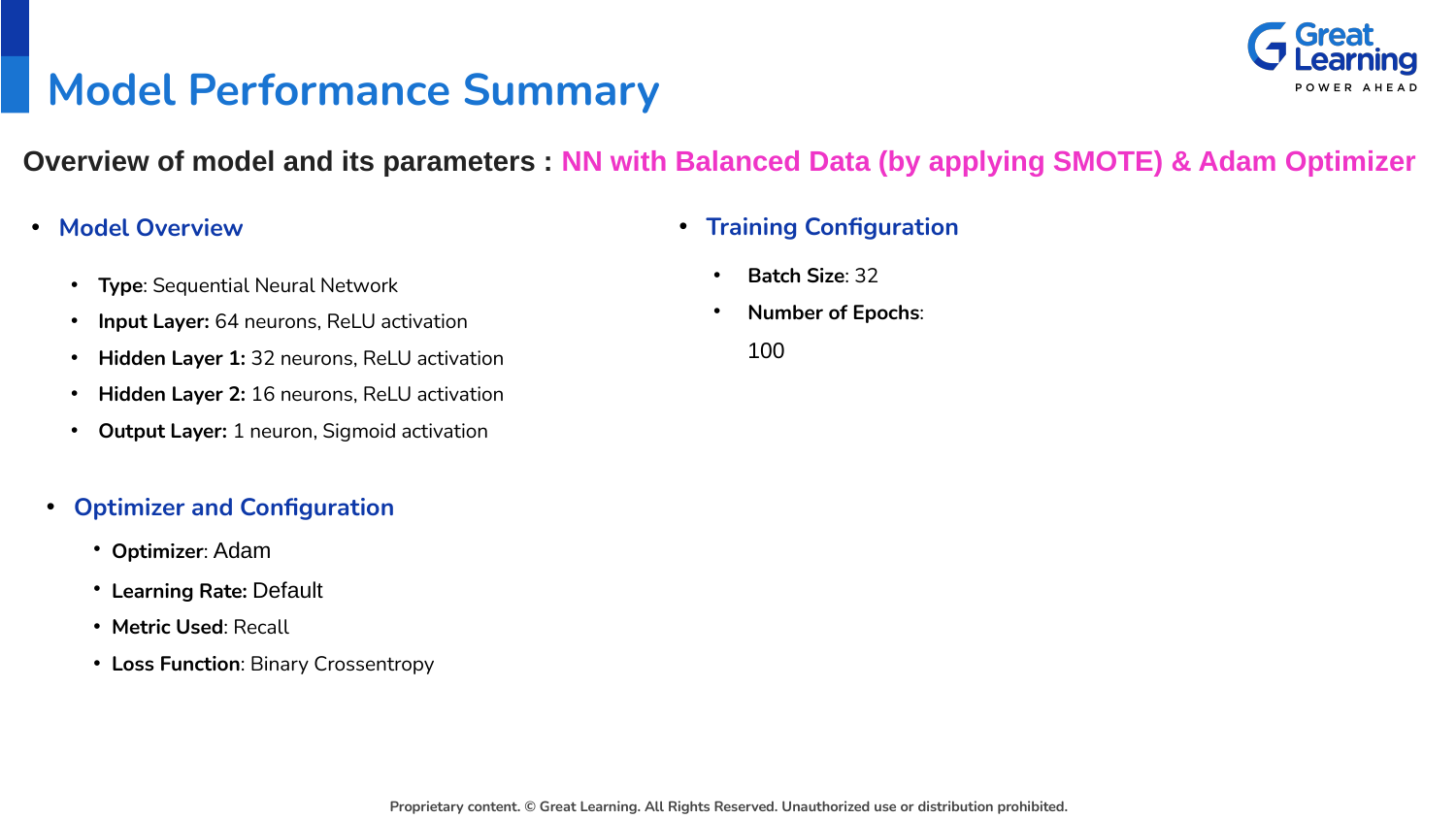

# Model Performance Summary
Overview of model and its parameters : NN with Balanced Data (by applying SMOTE) & Adam Optimizer
Training Configuration
Model Overview
Batch Size: 32
Number of Epochs: 100
Type: Sequential Neural Network
Input Layer: 64 neurons, ReLU activation
Hidden Layer 1: 32 neurons, ReLU activation
Hidden Layer 2: 16 neurons, ReLU activation
Output Layer: 1 neuron, Sigmoid activation
Optimizer and Configuration
Optimizer: Adam
Learning Rate: Default
Metric Used: Recall
Loss Function: Binary Crossentropy